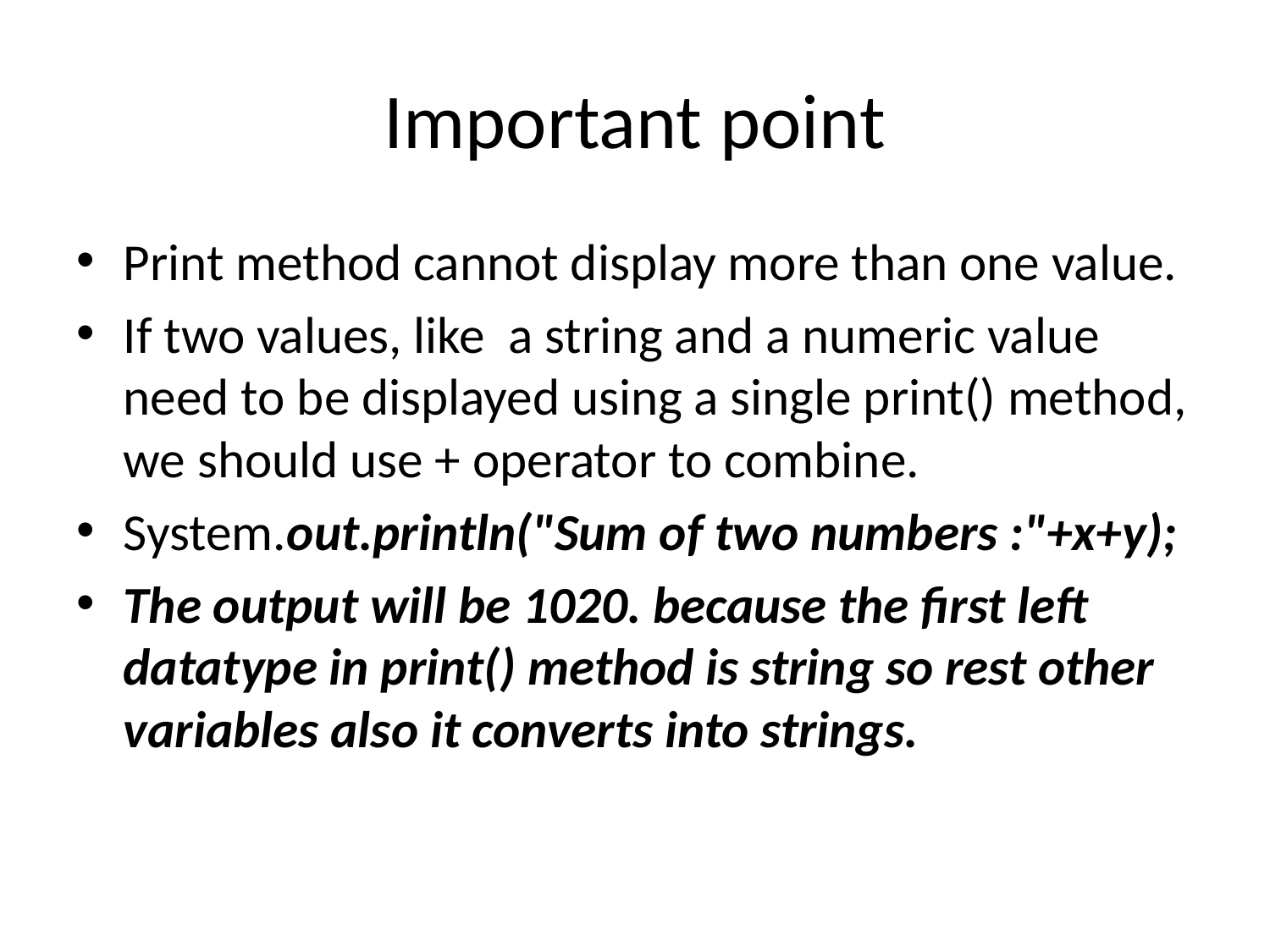

# Important point
Print method cannot display more than one value.
If two values, like  a string and a numeric value need to be displayed using a single print() method, we should use + operator to combine.
System.out.println("Sum of two numbers :"+x+y);
The output will be 1020. because the first left datatype in print() method is string so rest other variables also it converts into strings.